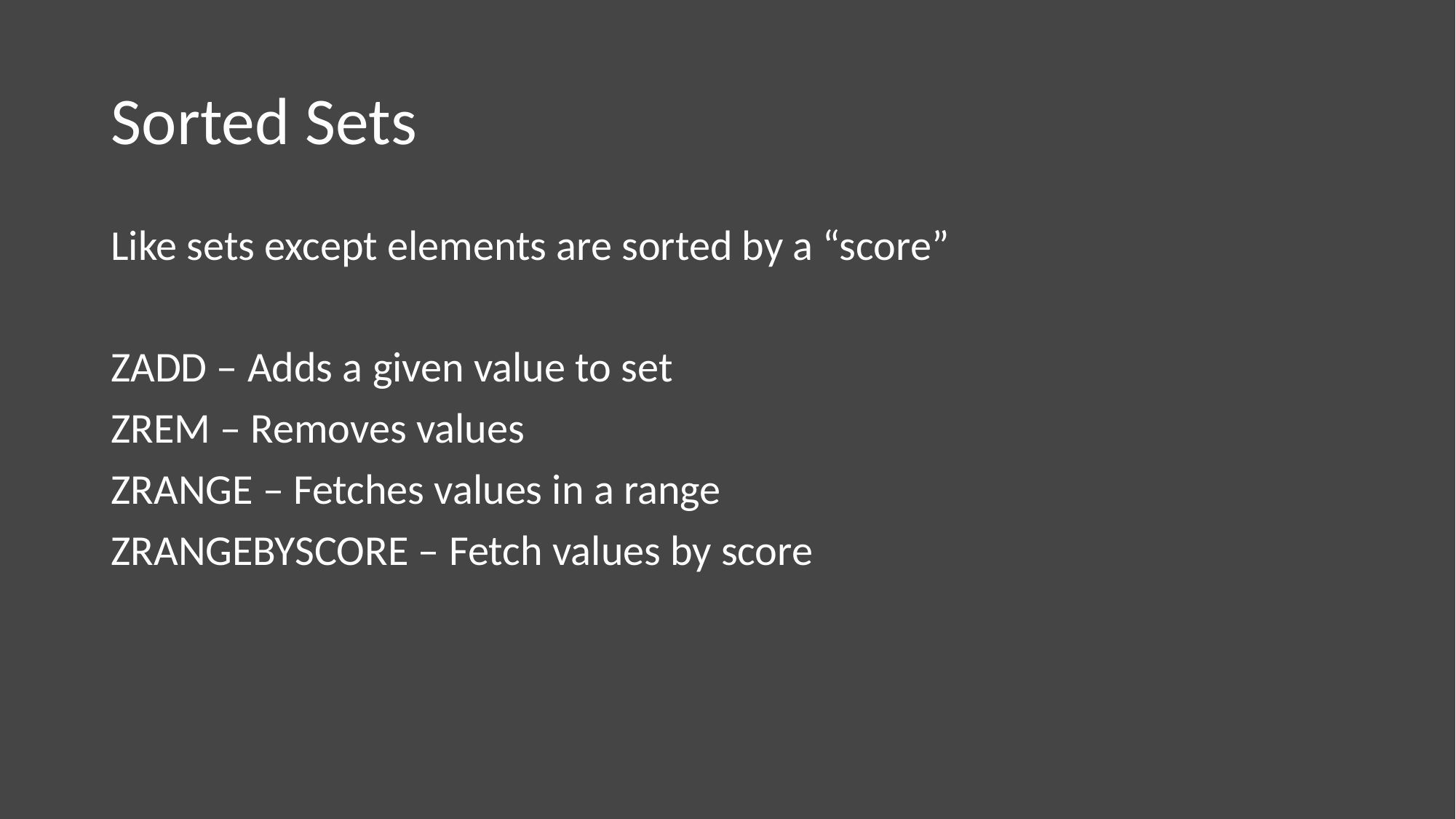

# Sorted Sets
Like sets except elements are sorted by a “score”

ZADD – Adds a given value to set
ZREM – Removes values
ZRANGE – Fetches values in a range
ZRANGEBYSCORE – Fetch values by score